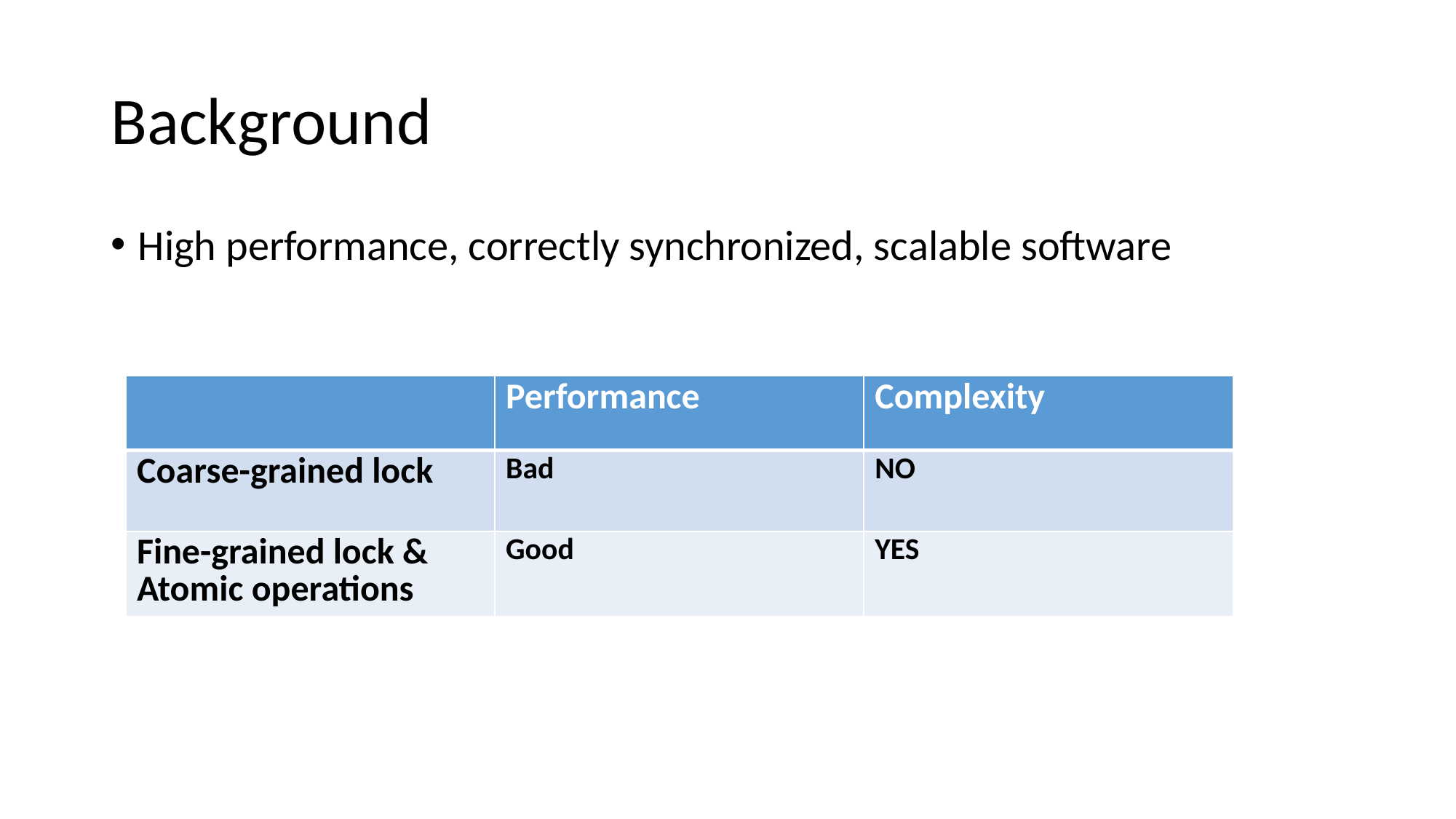

# Background
High performance, correctly synchronized, scalable software
|  | Performance | Complexity |
| --- | --- | --- |
| Coarse-grained lock | Bad | NO |
| Fine-grained lock & Atomic operations | Good | YES |